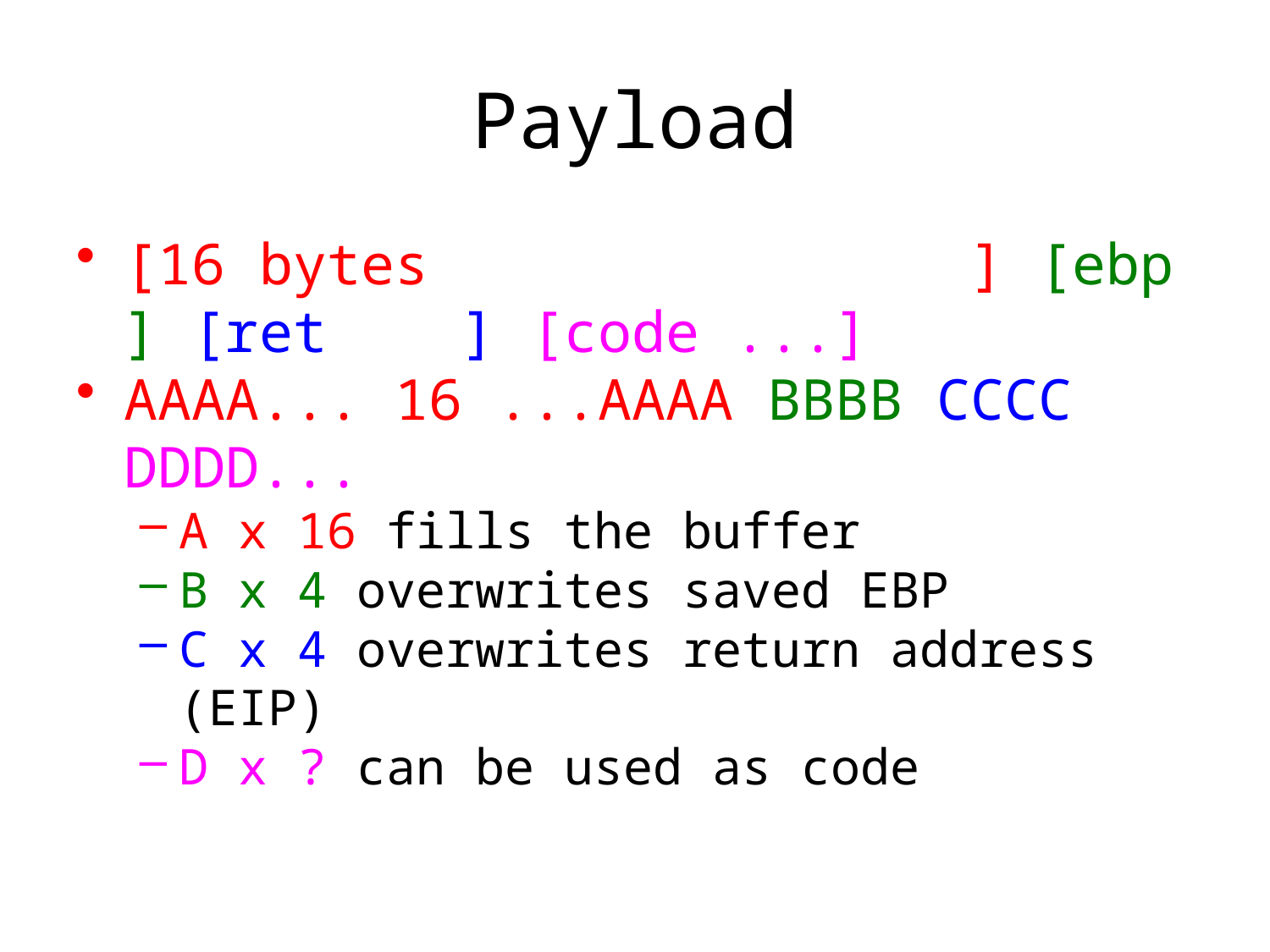

# Payload
[16 bytes                ] [ebp ] [ret    ] [code ...]
AAAA... 16 ...AAAA BBBB CCCC DDDD...
A x 16 fills the buffer
B x 4 overwrites saved EBP
C x 4 overwrites return address (EIP)
D x ? can be used as code